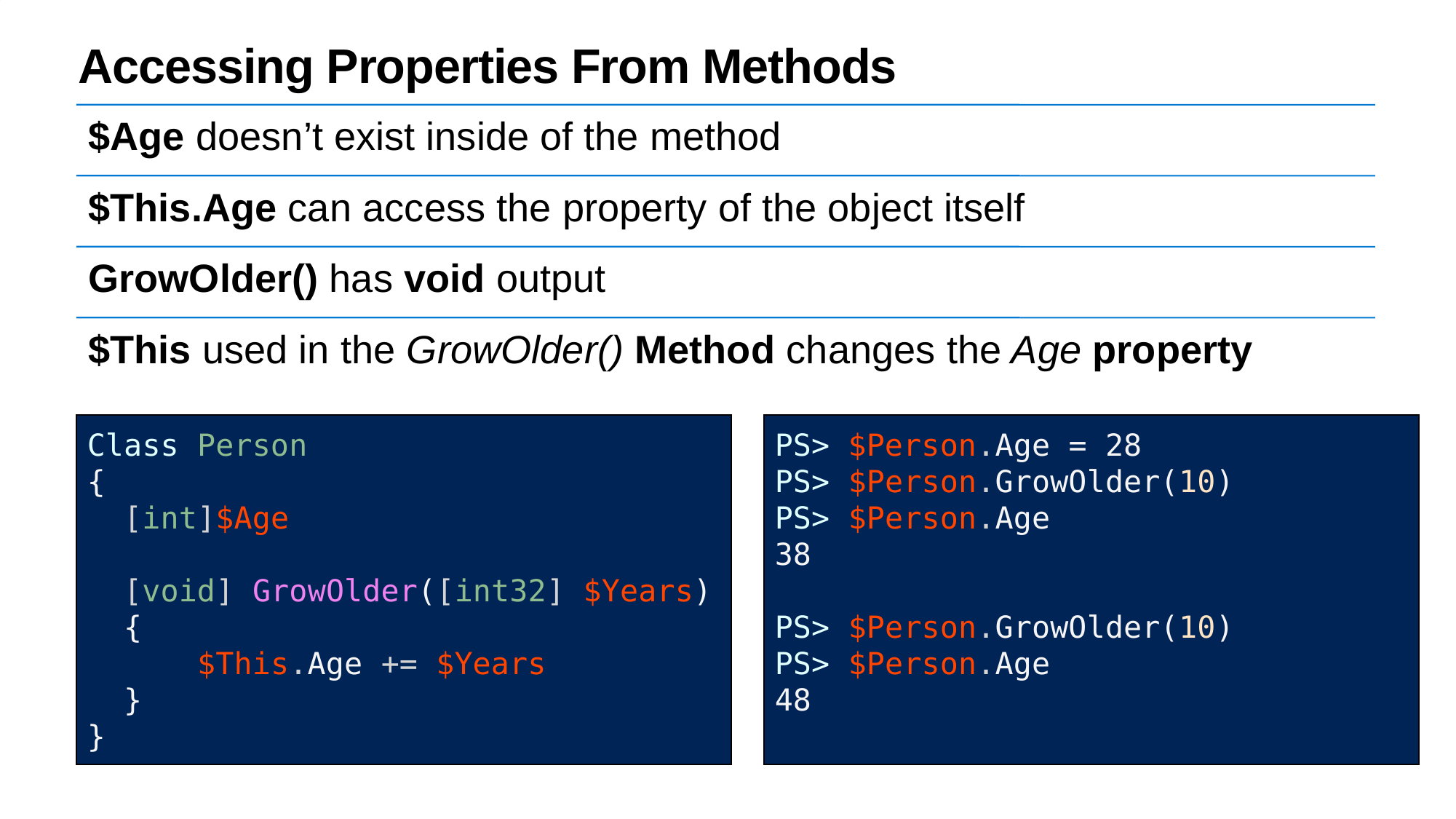

# Accessing Properties From Methods
$Age doesn’t exist inside of the method
$This.Age can access the property of the object itself
GrowOlder() has void output
$This used in the GrowOlder() Method changes the Age property
Class Person
{
  [int]$Age

  [void] GrowOlder([int32] $Years)
  {
      $This.Age += $Years
  }
}
PS> $Person.Age = 28
PS> $Person.GrowOlder(10)
PS> $Person.Age
38

PS> $Person.GrowOlder(10)
PS> $Person.Age
48